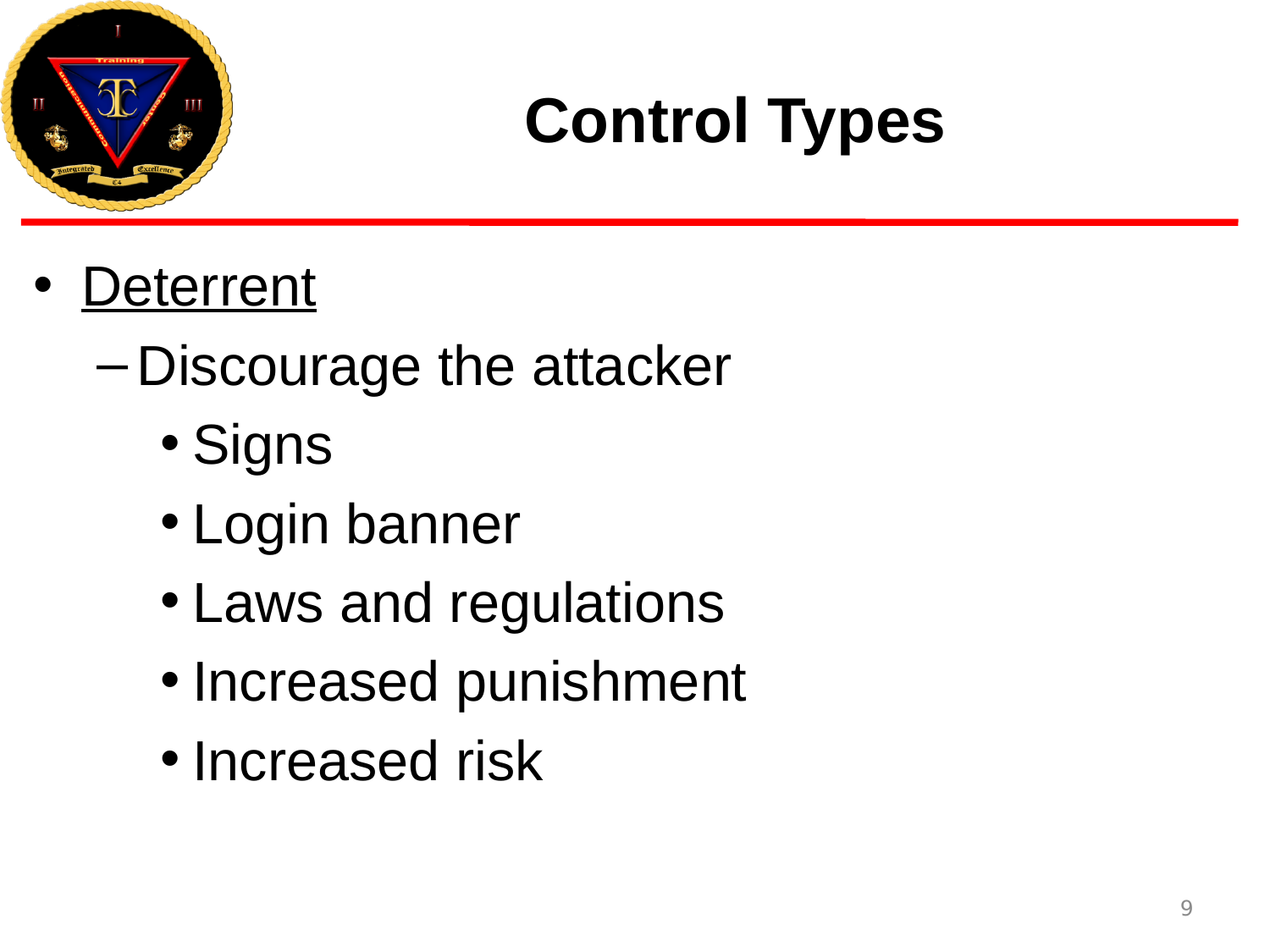

# Control Types
Deterrent
Discourage the attacker
Signs
Login banner
Laws and regulations
Increased punishment
Increased risk
9